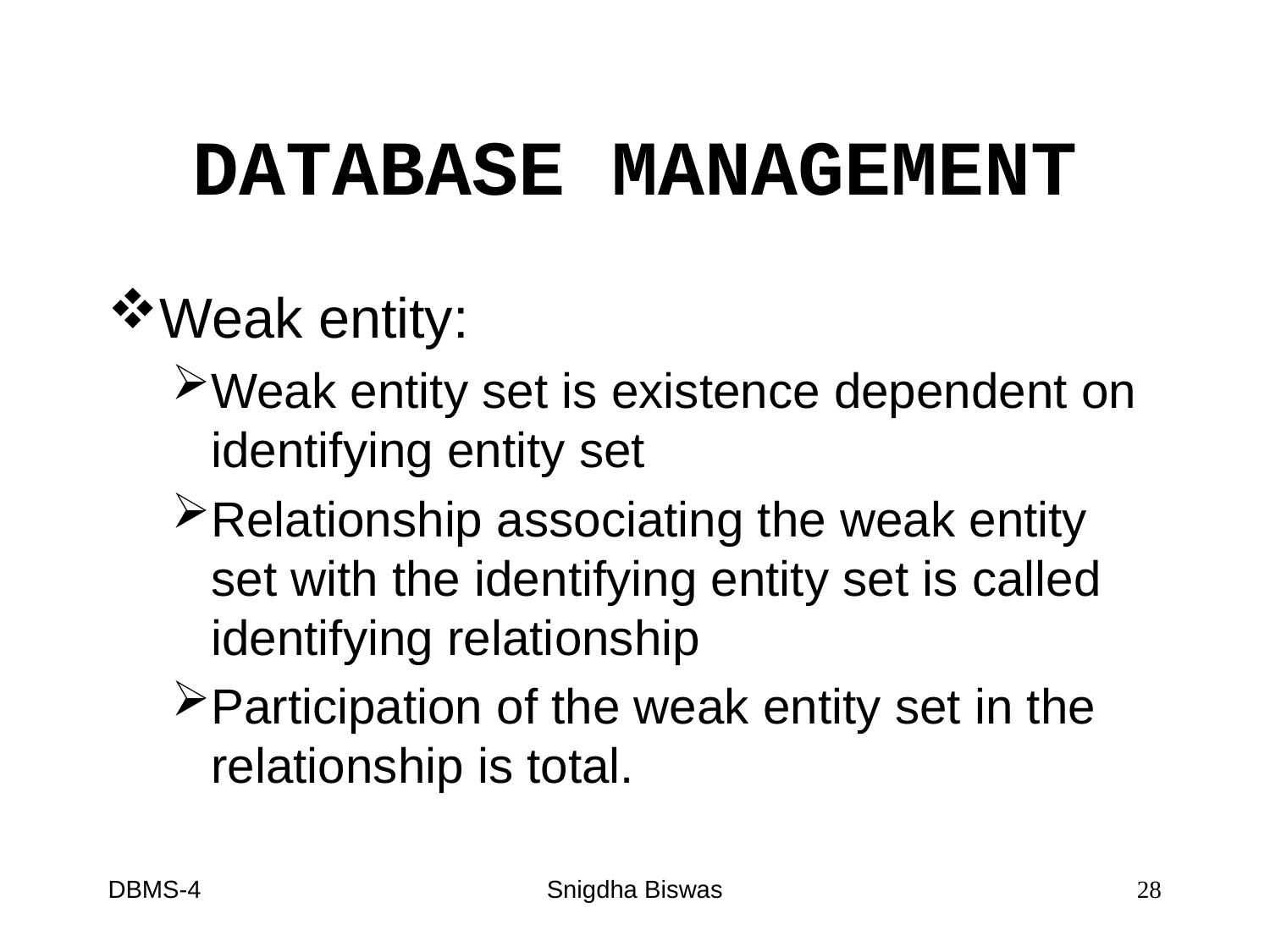

# DATABASE MANAGEMENT
Weak entity:
Weak entity set is existence dependent on identifying entity set
Relationship associating the weak entity set with the identifying entity set is called identifying relationship
Participation of the weak entity set in the relationship is total.
DBMS-4
Snigdha Biswas
28